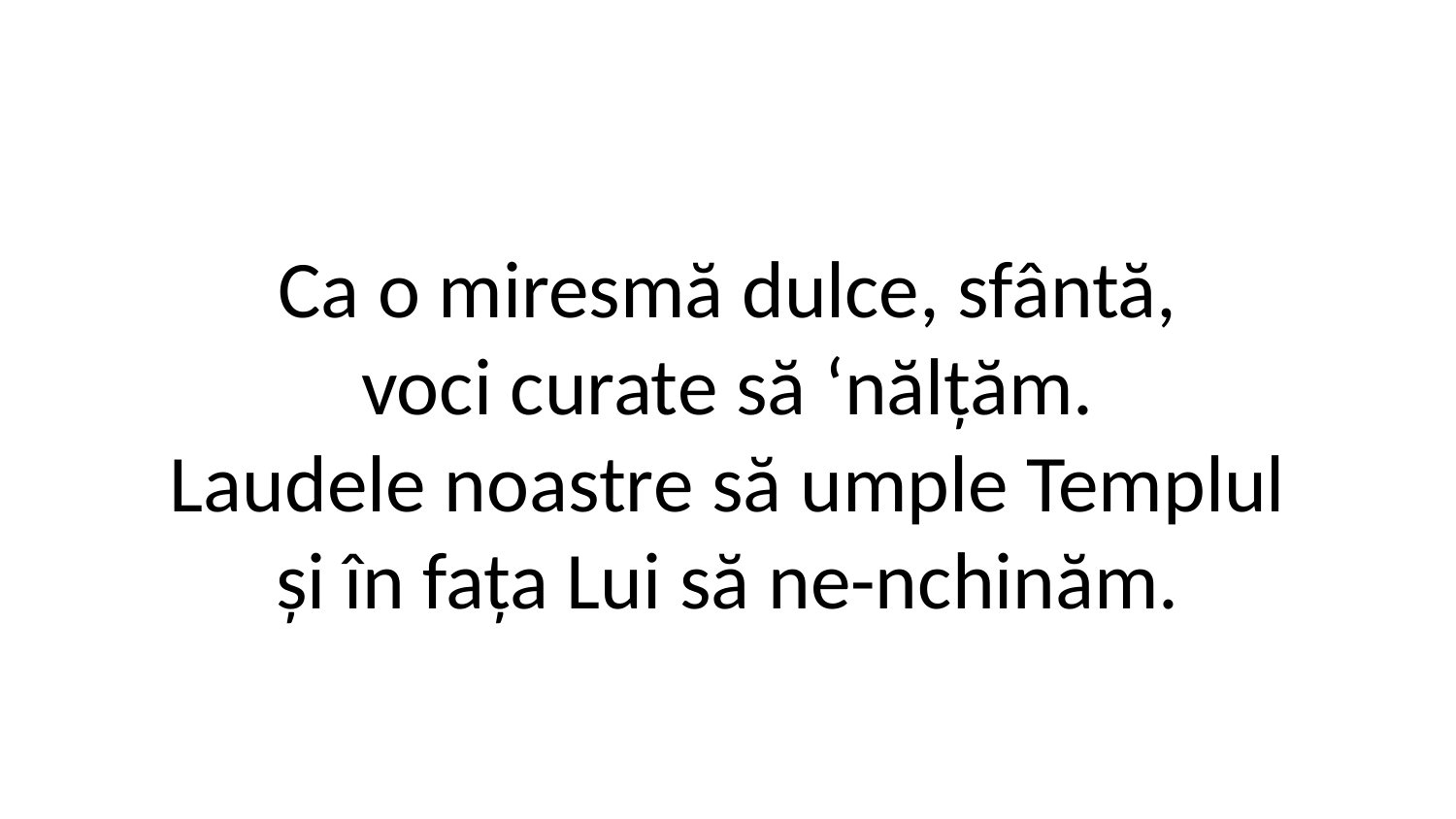

Ca o miresmă dulce, sfântă,
voci curate să ‘nălțăm.
Laudele noastre să umple Templul
și în fața Lui să ne-nchinăm.